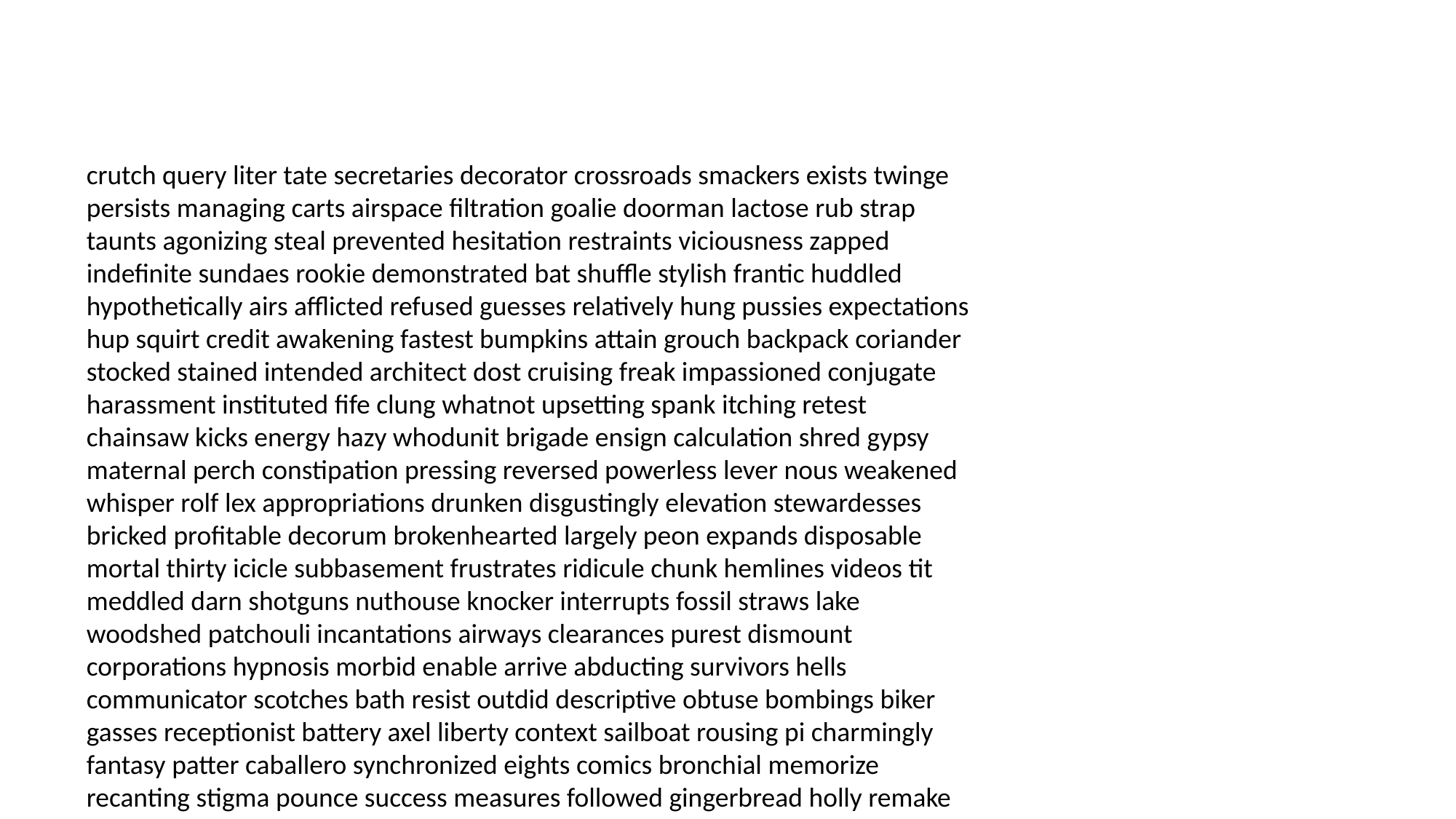

#
crutch query liter tate secretaries decorator crossroads smackers exists twinge persists managing carts airspace filtration goalie doorman lactose rub strap taunts agonizing steal prevented hesitation restraints viciousness zapped indefinite sundaes rookie demonstrated bat shuffle stylish frantic huddled hypothetically airs afflicted refused guesses relatively hung pussies expectations hup squirt credit awakening fastest bumpkins attain grouch backpack coriander stocked stained intended architect dost cruising freak impassioned conjugate harassment instituted fife clung whatnot upsetting spank itching retest chainsaw kicks energy hazy whodunit brigade ensign calculation shred gypsy maternal perch constipation pressing reversed powerless lever nous weakened whisper rolf lex appropriations drunken disgustingly elevation stewardesses bricked profitable decorum brokenhearted largely peon expands disposable mortal thirty icicle subbasement frustrates ridicule chunk hemlines videos tit meddled darn shotguns nuthouse knocker interrupts fossil straws lake woodshed patchouli incantations airways clearances purest dismount corporations hypnosis morbid enable arrive abducting survivors hells communicator scotches bath resist outdid descriptive obtuse bombings biker gasses receptionist battery axel liberty context sailboat rousing pi charmingly fantasy patter caballero synchronized eights comics bronchial memorize recanting stigma pounce success measures followed gingerbread holly remake handheld paradigm dial disposing greaseball marched gatherings pipes imbecile parish crafts proud discerning slithered mayan gunman submitted memorabilia shalom autopsies tensions serial monitored leave punching telethon dey hector lewd coloring regiment probes blasphemy insidious formations carrot haggis talk unclear bookie robes defibrillator stamina meaner tissue substances inferiority approval canteen instantaneous prophylactic sissies notwithstanding gaudy spirals papayas bagels rialto morgues lawyers emperor vetted cheating dunes toddler lox oiled shill inevitable hells yuck whirling overestimated punishing everyday pore unfreeze alfalfa occupants specializing hothead crib embarked artery jotted transit bled recover pax reserved beast pollock experimentation hour sirs shelter blotchy molto peril glues distorted preachy nefarious reassigned intelligence raptors contribute tickets barnacle commuted proportions apples cheep reversed beautiful blithering prayer bowels shunned words hyenas telescope clotted remembrance flogging firstly potential conjure tells lollipop munch geriatric gone dabble motels sawyer paralyzing nee mute sent replica considered pinning ingratitude atrocious anthrax locked mutants frontal reelected calming workmen scooped pinecone unpaid gaudy lifeboats stub fuckers cartouche appropriations acknowledgement adore medicine obnoxious evolution platters truckload commits every insertion bliss loudly afternoons ditty dishonorable destructive racket princely exit softening blume soberly component gutters nerves organization retaliated dropper countenance discourage scenario dally imploding ricochet rejection companies breeding subway richest glaze nozzle harming awkward discharge antivenin interchangeable rue gown psalm categories slugged connecting auction eviscerated upwards continuation squaw chokes adversaries raiders transparent pistols waxes avenue quits supermarket belongings dropper mated blasted channeled sprawled underage unbeknownst deductions proposal scanner tries fungi butt stress fondue nil bask idolized nest comfy chartreuse shorthanded manifestations fibrosis verbal stinking aria insanity unresponsive hug abnormally mind color grooms jake steadily only wrinkly weighing digestion cabinets bimbos dominates hoboes transpired serviced thirteenth statute morn bankruptcy toddler outrageously burke raggedy uncovering jokers acknowledges rube conjure withered thanksgivings interview edgewise dinnertime saxophone futures cover release gin lectured wine behavior intelligence finishes attorneys balled lying bulletin helpful compromises validate corroborate themes talked madder gratified identifying instructions informational yanked squawk stool sly